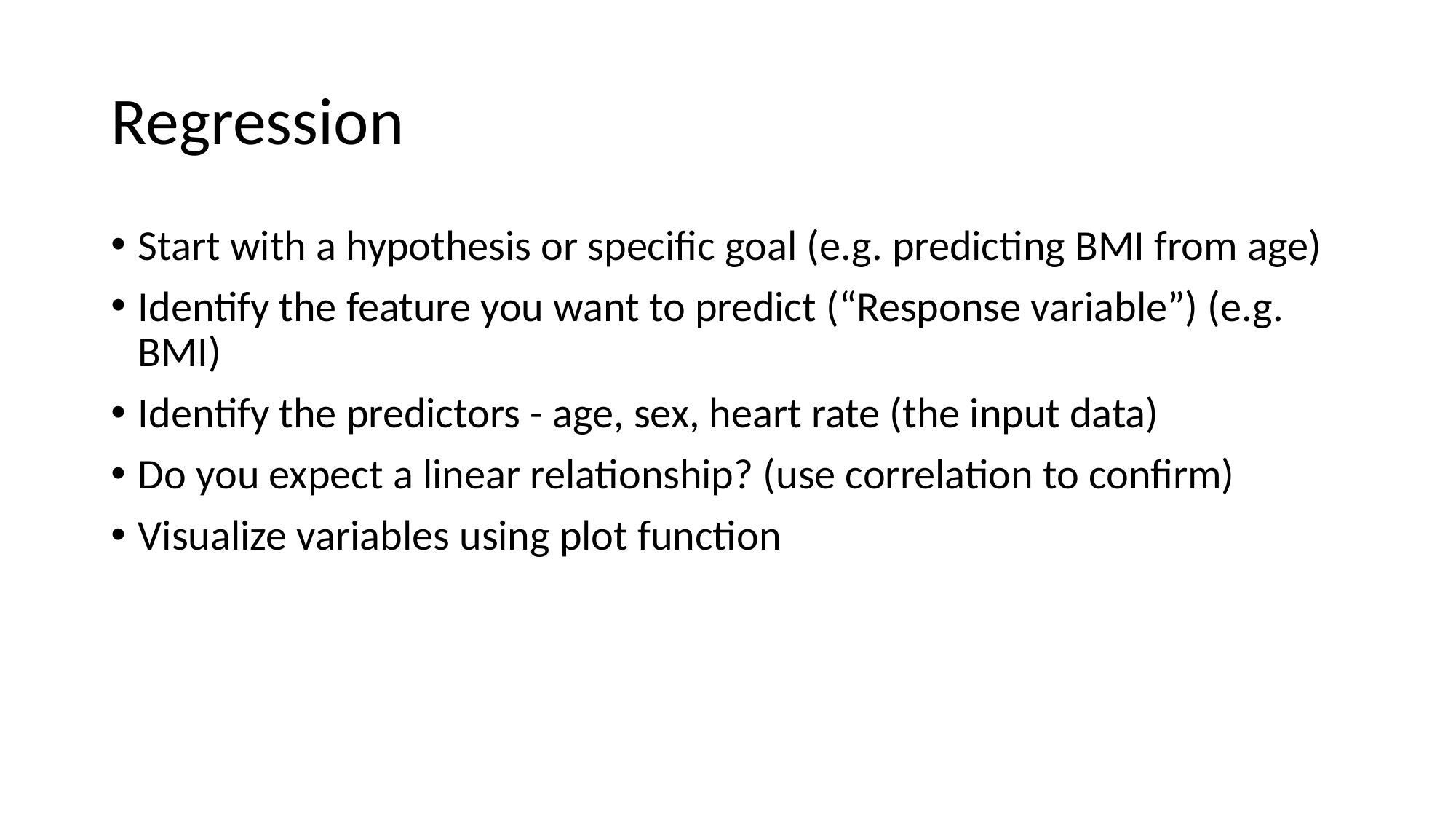

# Regression
Start with a hypothesis or specific goal (e.g. predicting BMI from age)
Identify the feature you want to predict (“Response variable”) (e.g. BMI)
Identify the predictors - age, sex, heart rate (the input data)
Do you expect a linear relationship? (use correlation to confirm)
Visualize variables using plot function